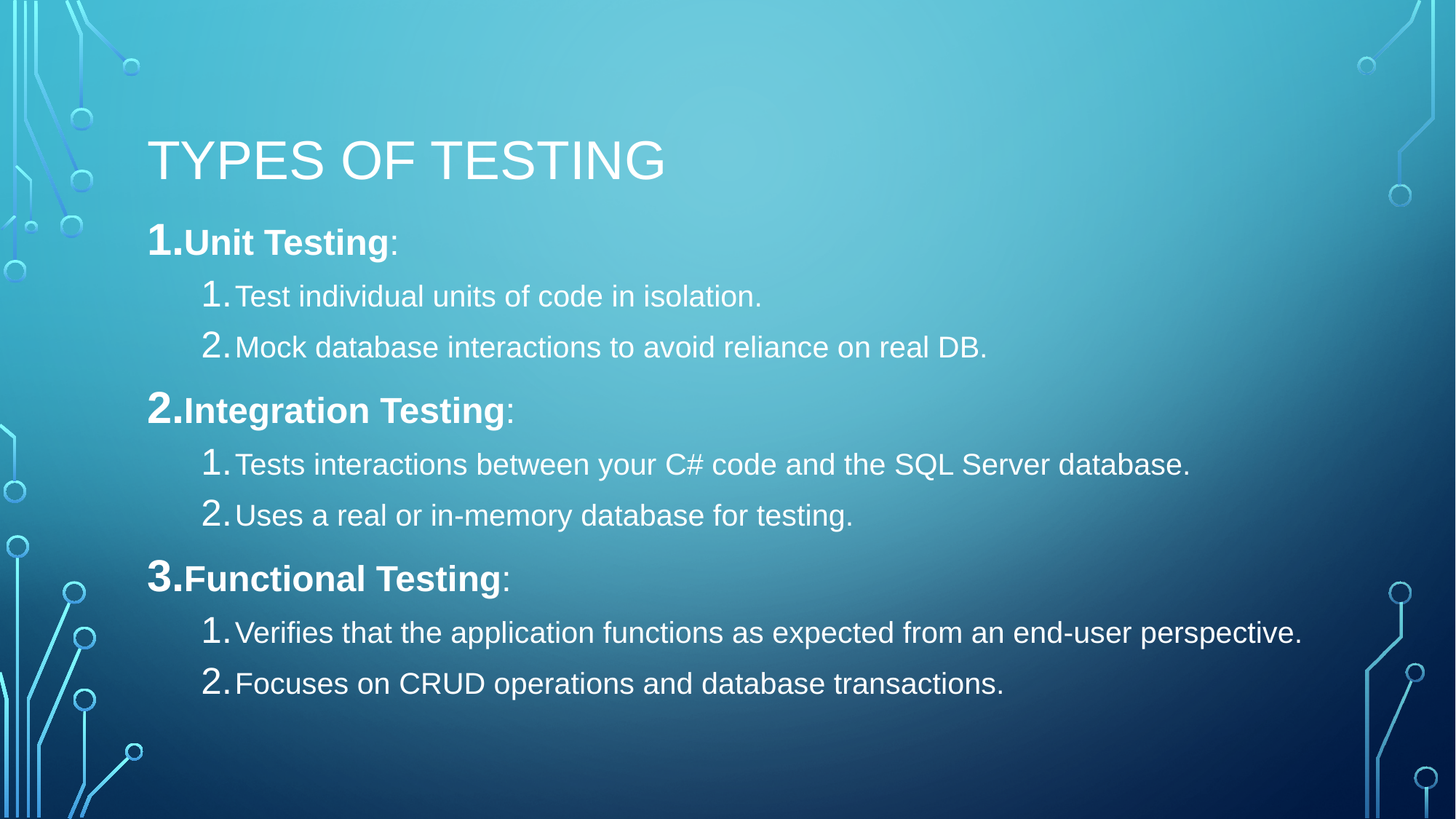

# Types of Testing
Unit Testing:
Test individual units of code in isolation.
Mock database interactions to avoid reliance on real DB.
Integration Testing:
Tests interactions between your C# code and the SQL Server database.
Uses a real or in-memory database for testing.
Functional Testing:
Verifies that the application functions as expected from an end-user perspective.
Focuses on CRUD operations and database transactions.